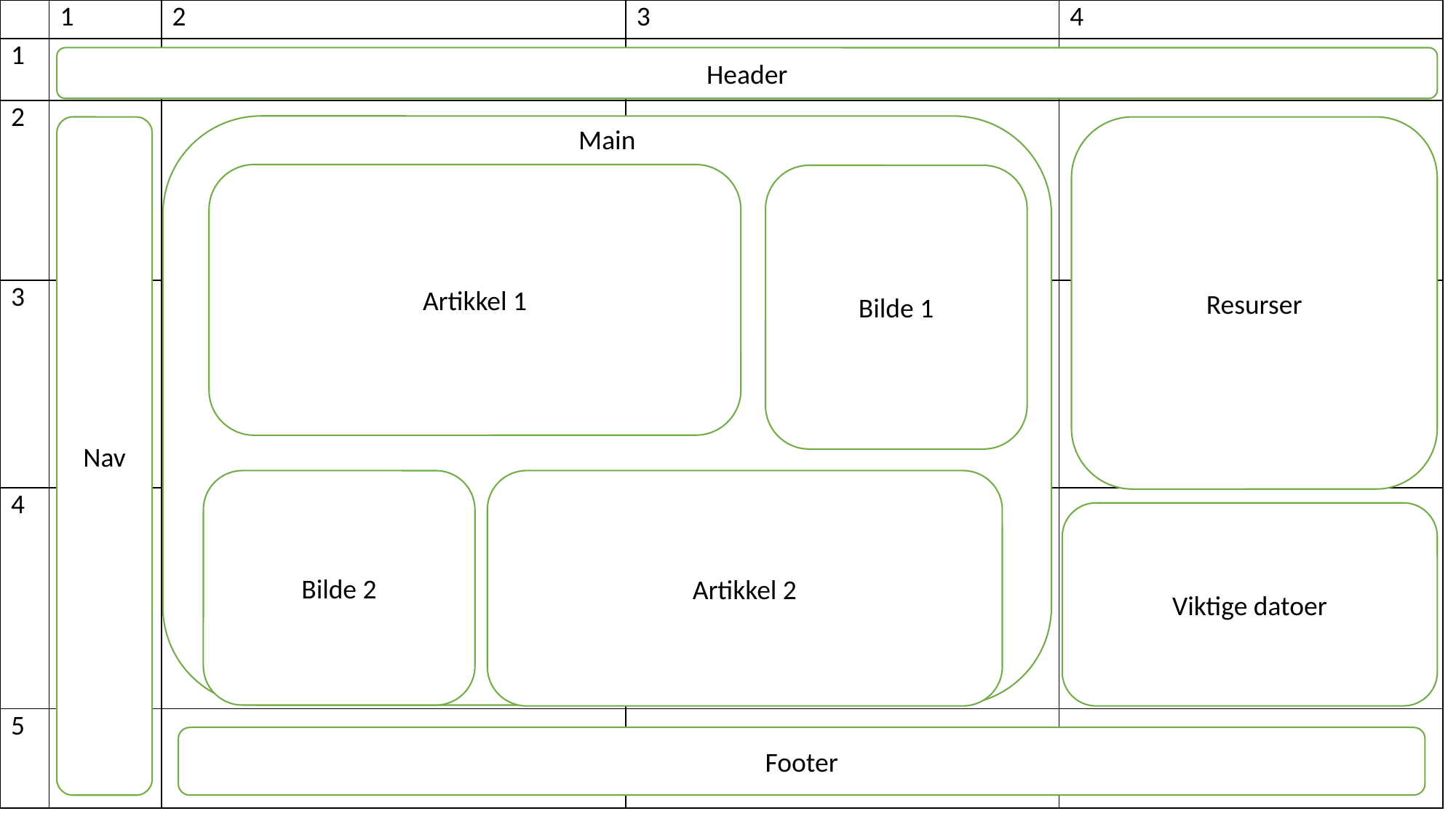

|  | 1 | 2 | 3 | 4 |
| --- | --- | --- | --- | --- |
| 1 |  |  |  |  |
| 2 |  |  |  |  |
| 3 |  |  |  |  |
| 4 |  |  |  |  |
| 5 |  |  |  |  |
Header
MM
Nav
Main
Resurser
Artikkel 1
Bilde 1
Bilde 2
Artikkel 2
Viktige datoer
Footer